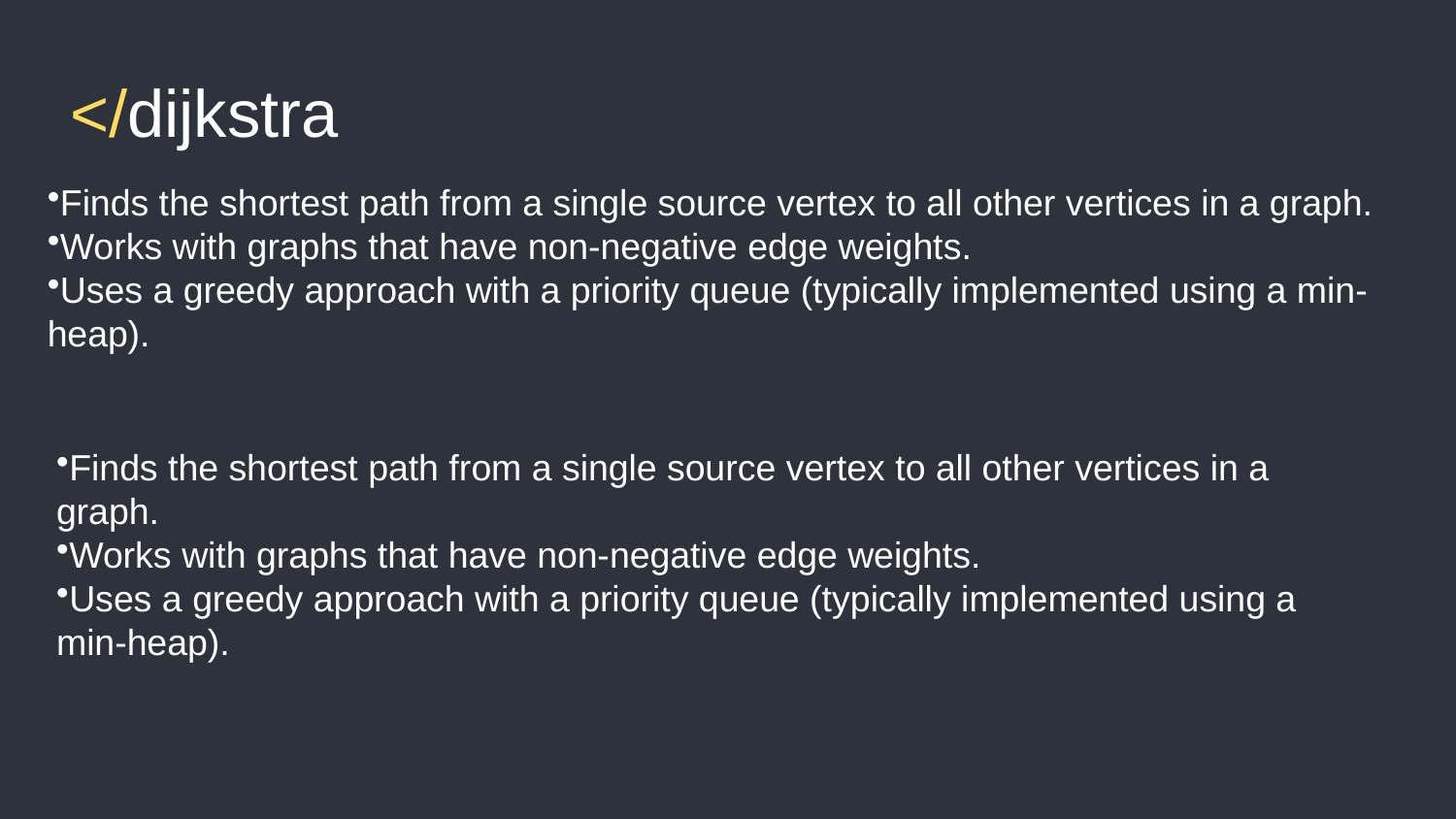

# </dijkstra

Finds the shortest path from a single source vertex to all other vertices in a graph.
Works with graphs that have non-negative edge weights.
Uses a greedy approach with a priority queue (typically implemented using a min-heap).

Finds the shortest path from a single source vertex to all other vertices in a graph.
Works with graphs that have non-negative edge weights.
Uses a greedy approach with a priority queue (typically implemented using a min-heap).